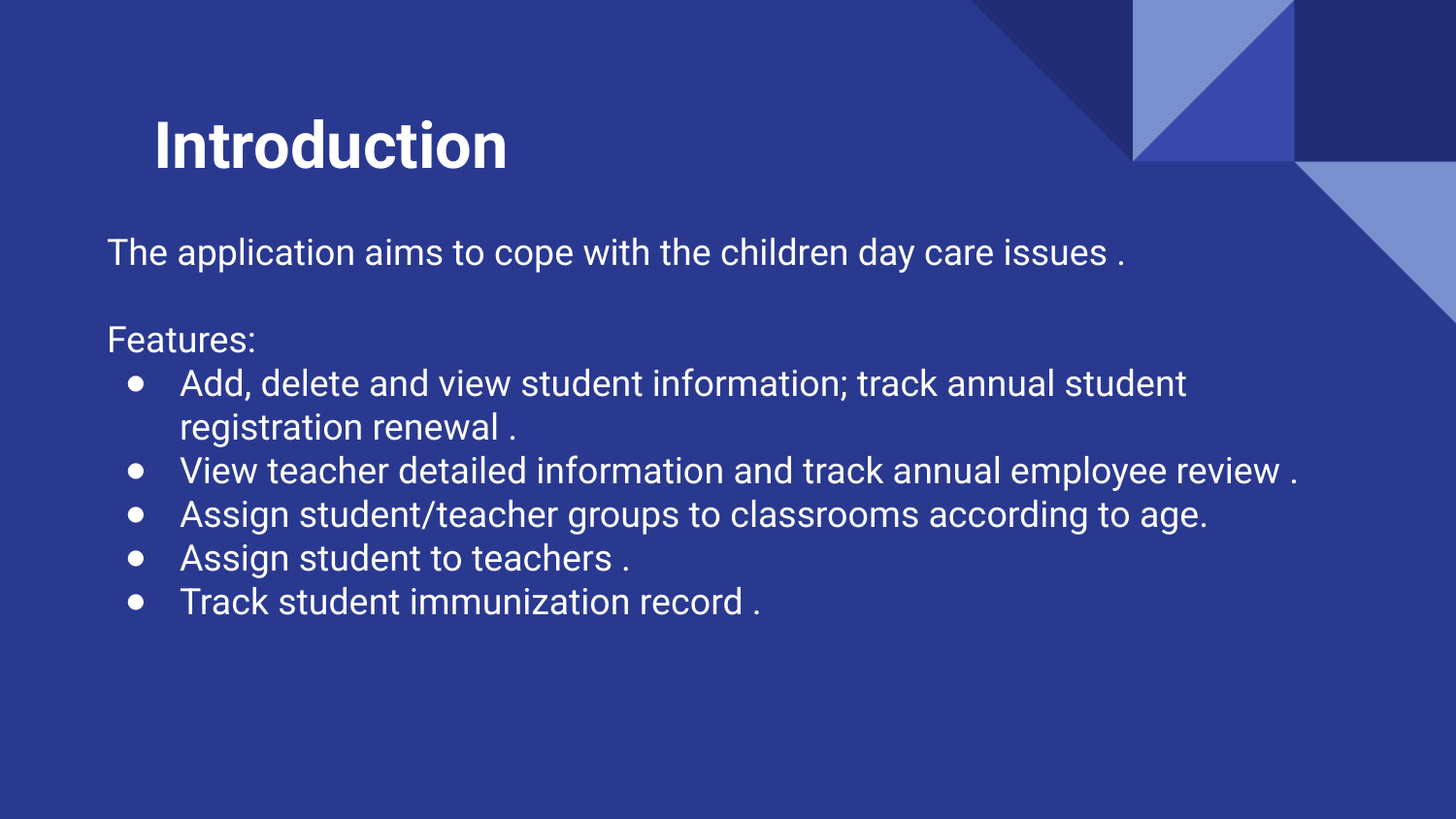

# Introduction

The application aims to cope with the children day care issues .

Features:
Add, delete and view student information; track annual student registration renewal .
View teacher detailed information and track annual employee review .
Assign student/teacher groups to classrooms according to age.
Assign student to teachers .
Track student immunization record .